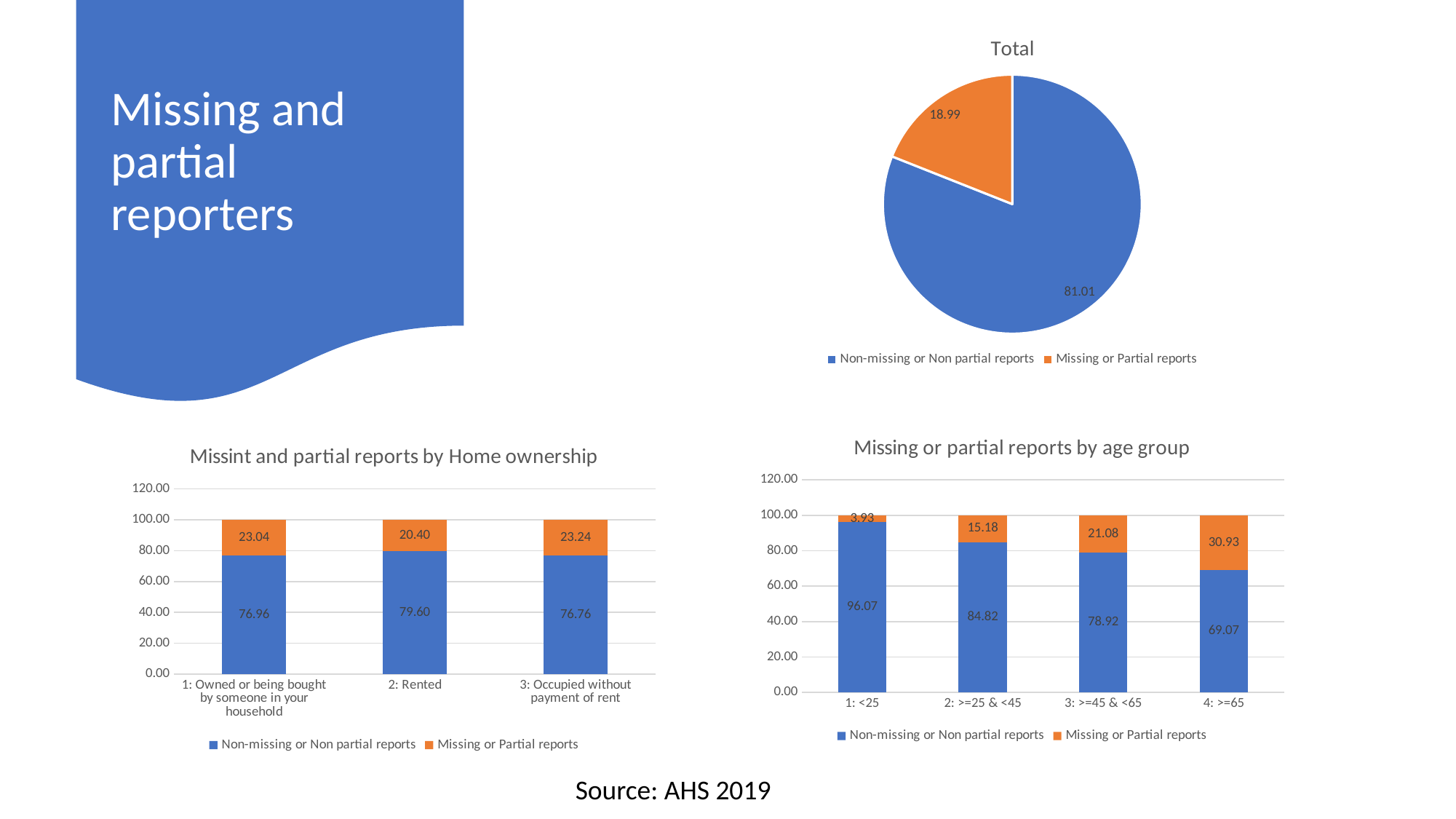

# Missing and partial reporters

### Chart:

| Category | Total |
|---|---|
| Non-missing or Non partial reports | 81.01 |
| Missing or Partial reports | 18.99 |

### Chart: Missing or partial reports by age group

| Category | Non-missing or Non partial reports | Missing or Partial reports |
|---|---|---|
| 1: <25 | 96.07095174518405 | 3.929048254815945 |
| 2: >=25 & <45 | 84.82252141982865 | 15.177478580171359 |
| 3: >=45 & <65 | 78.92053532035884 | 21.07946467964116 |
| 4: >=65 | 69.06821633758172 | 30.931783662418276 |

### Chart: Missint and partial reports by Home ownership

| Category | Non-missing or Non partial reports | Missing or Partial reports |
|---|---|---|
| 1: Owned or being bought by someone in your household | 76.96227101783332 | 23.037728982166684 |
| 2: Rented | 79.59793665332884 | 20.402063346671156 |
| 3: Occupied without payment of rent | 76.75675675675676 | 23.243243243243242 |
Source: AHS 2019